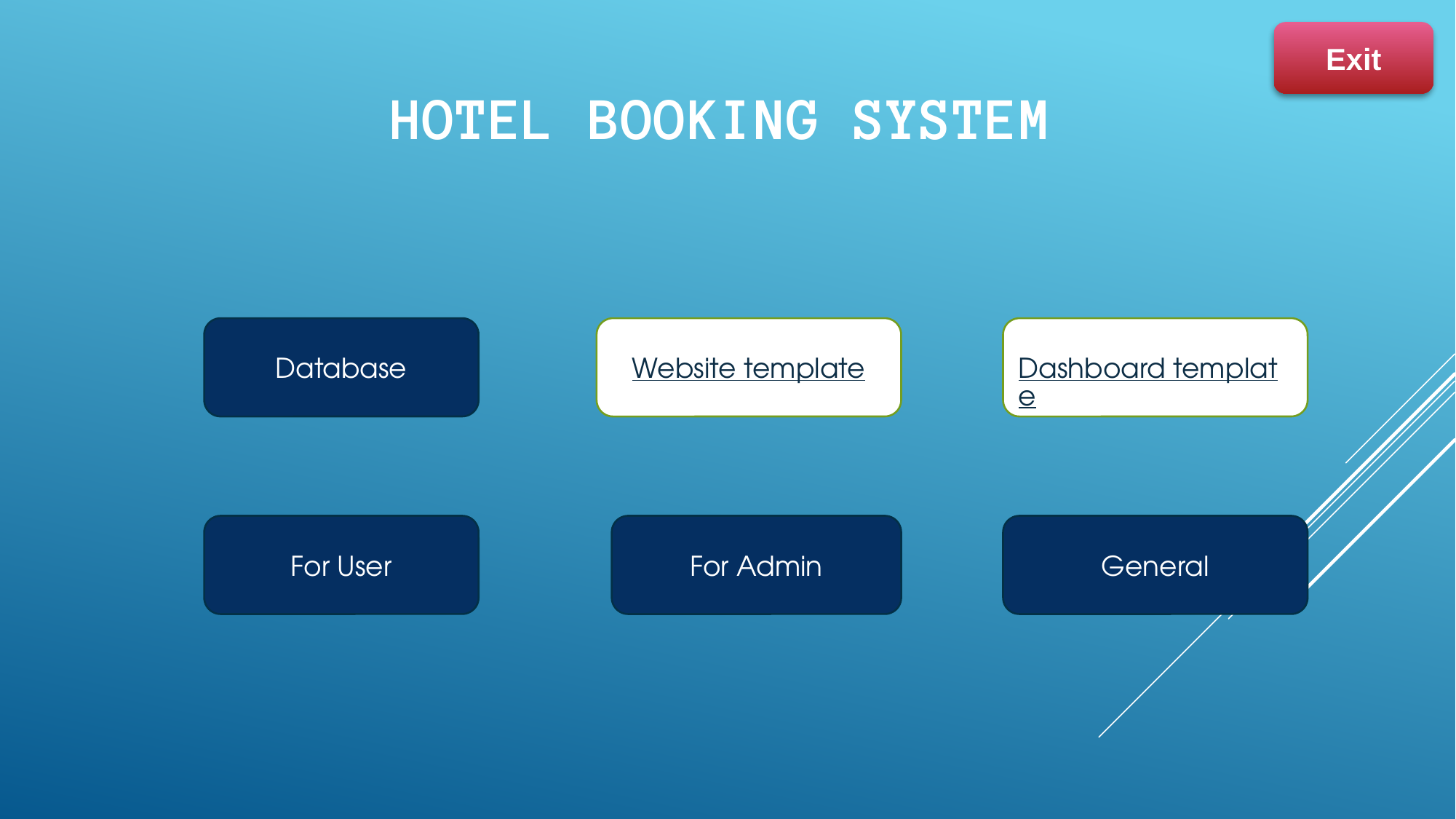

Exit
HOTEL BOOKING SYSTEM
Database
Website template
Dashboard template
For User
For Admin
General